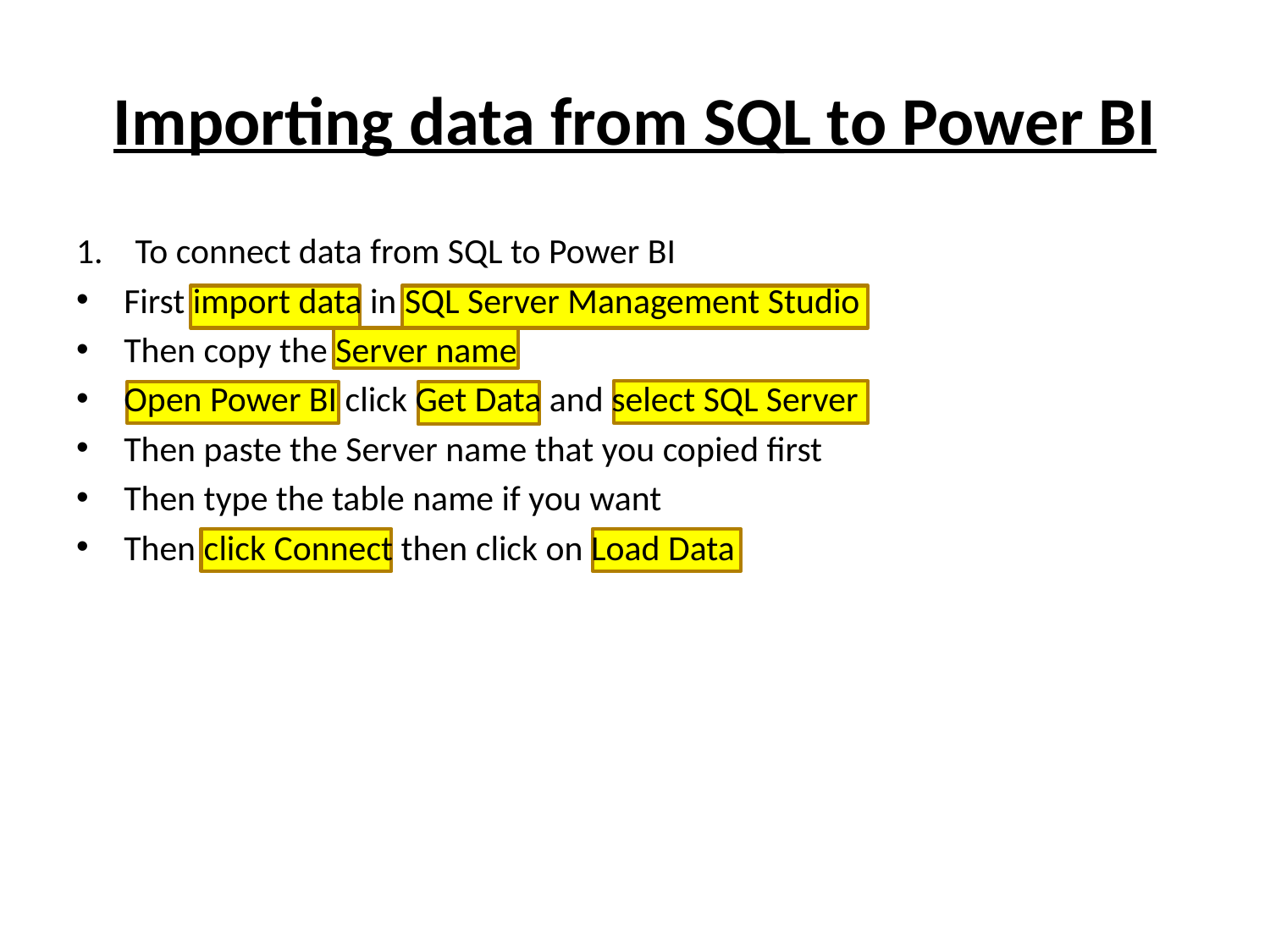

# Importing data from SQL to Power BI
1.    To connect data from SQL to Power BI
First import data in SQL Server Management Studio
Then copy the Server name
Open Power BI click Get Data and select SQL Server
Then paste the Server name that you copied first
Then type the table name if you want
Then click Connect then click on Load Data